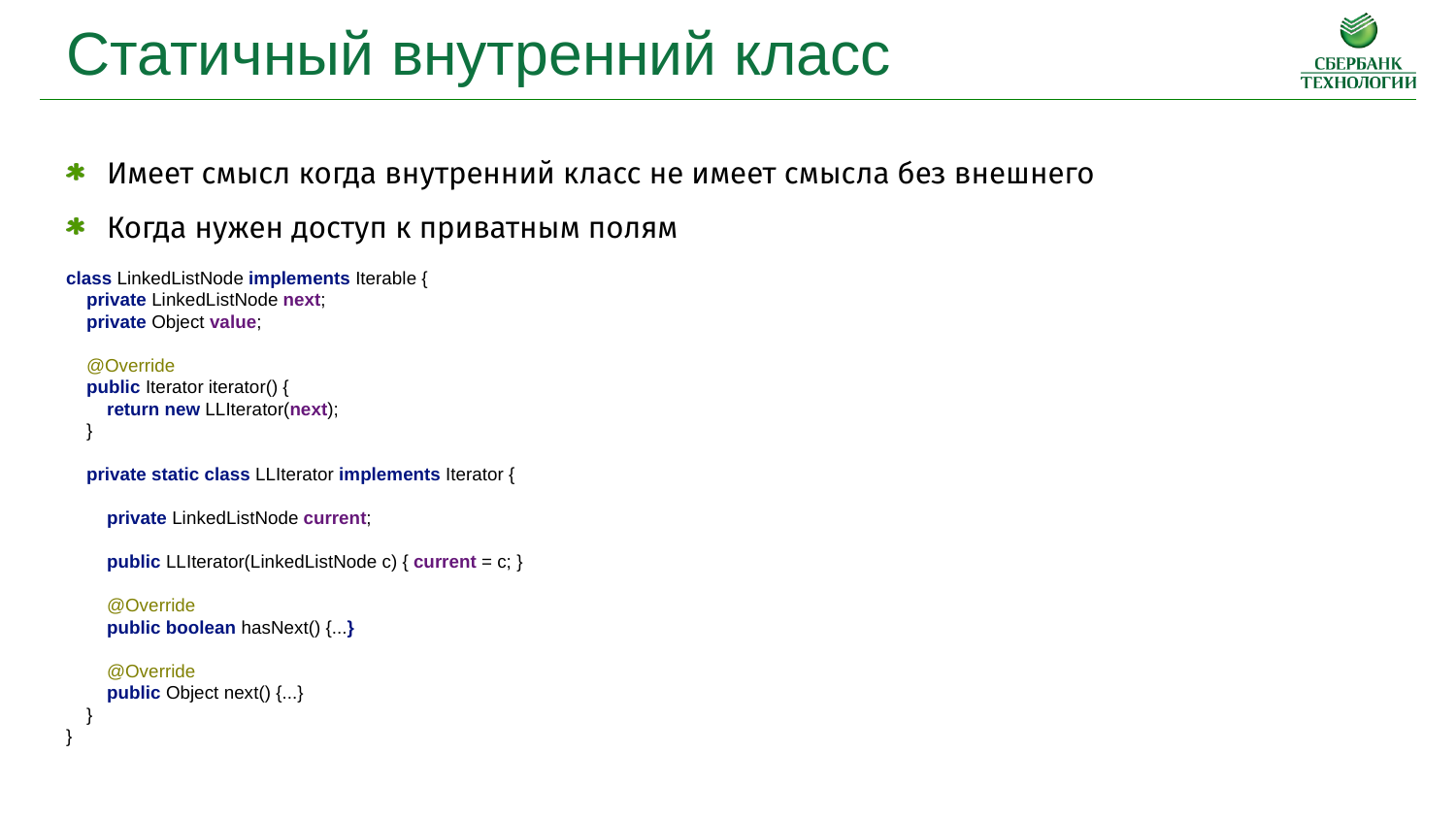

Статичный внутренний класс
Имеет смысл когда внутренний класс не имеет смысла без внешнего
Когда нужен доступ к приватным полям

class LinkedListNode implements Iterable {
    private LinkedListNode next;
    private Object value;

    @Override
    public Iterator iterator() {
        return new LLIterator(next);
    }

    private static class LLIterator implements Iterator {

        private LinkedListNode current;

        public LLIterator(LinkedListNode c) { current = c; }

        @Override
        public boolean hasNext() {...}

        @Override
        public Object next() {...}
    }
}